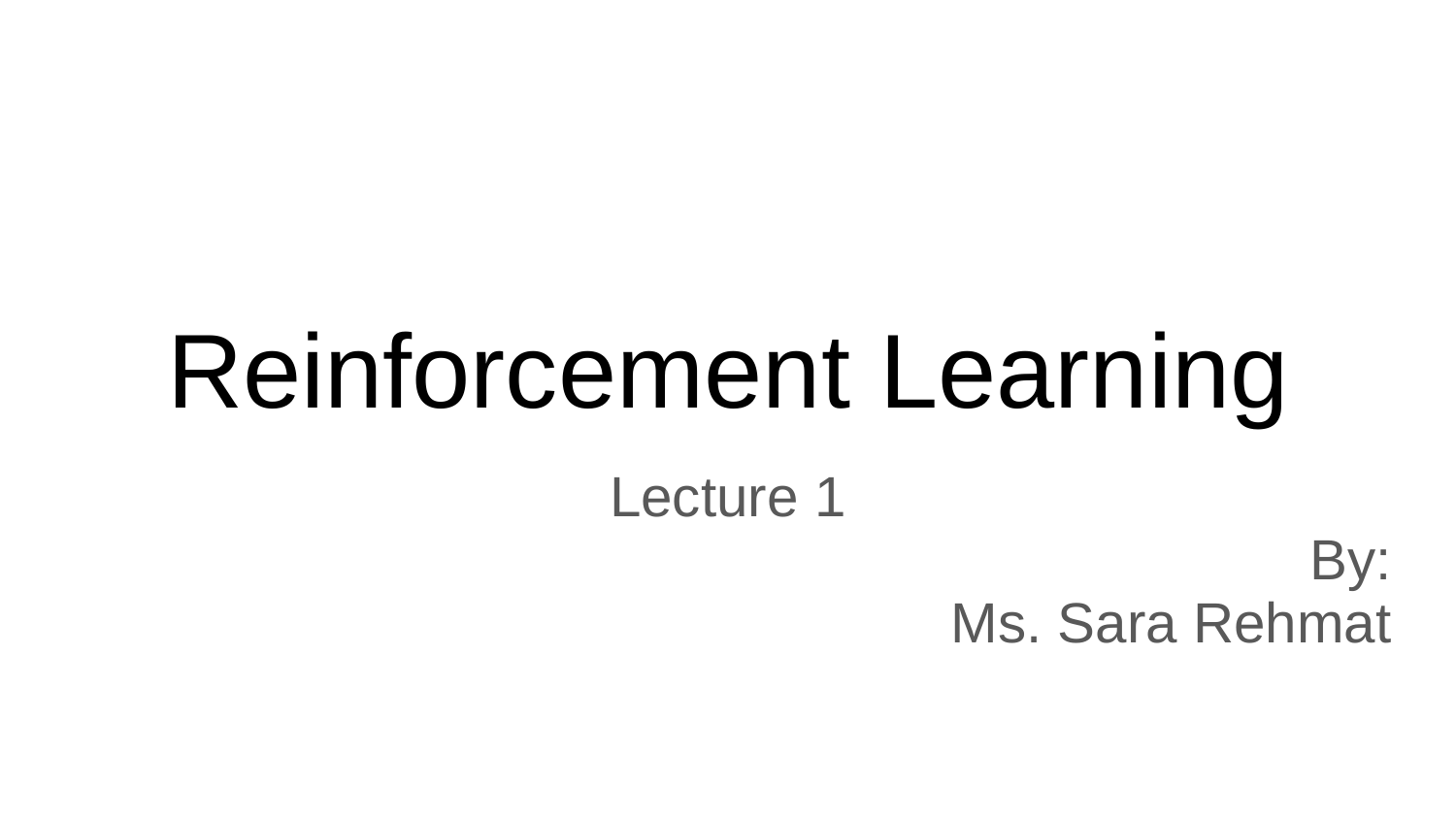

# Reinforcement Learning
Lecture 1
By:
Ms. Sara Rehmat